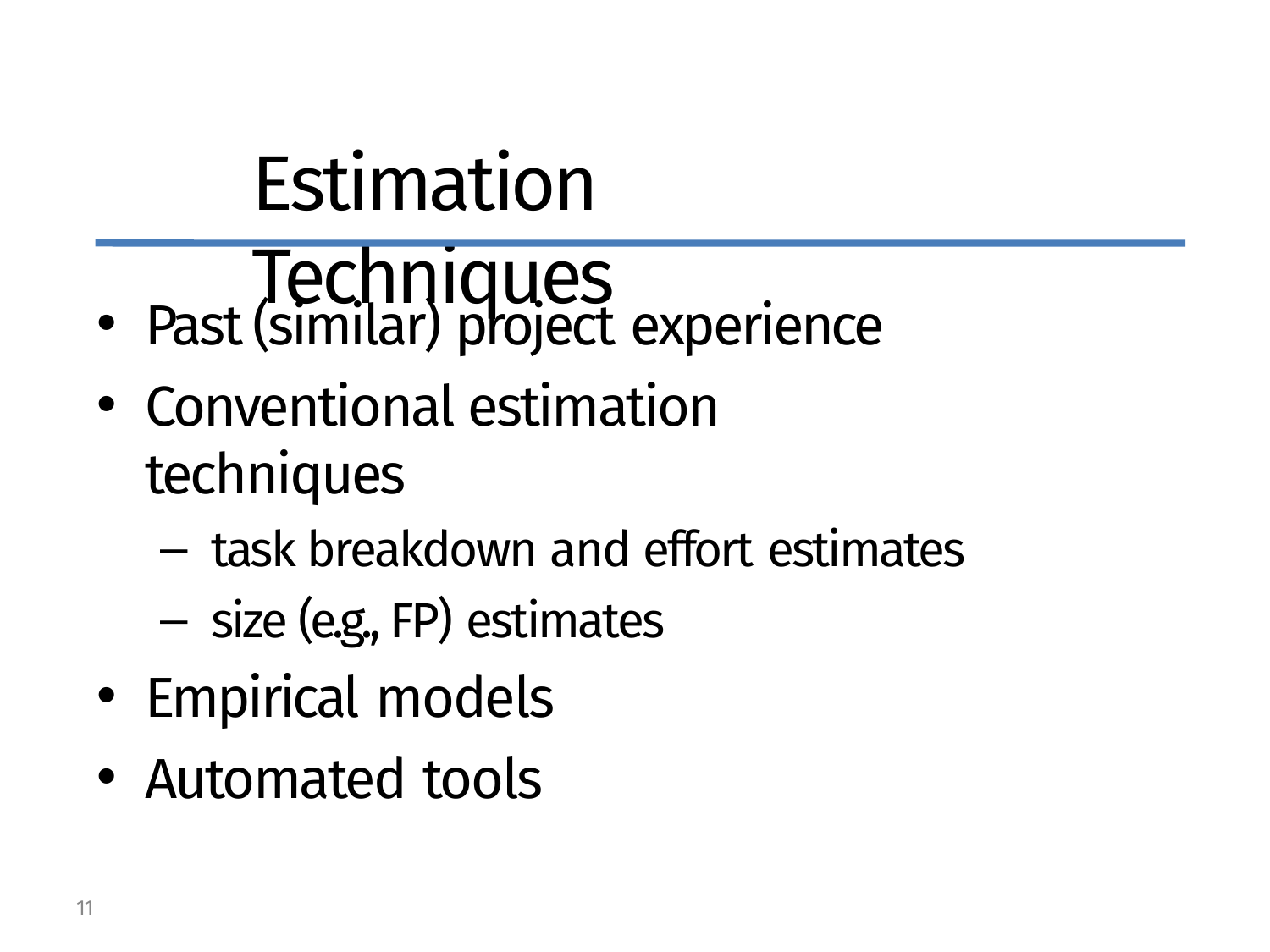

# Estimation Techniques

Past (similar) project experience
Conventional estimation techniques
task breakdown and effort estimates
size (e.g., FP) estimates
Empirical models
Automated tools
11